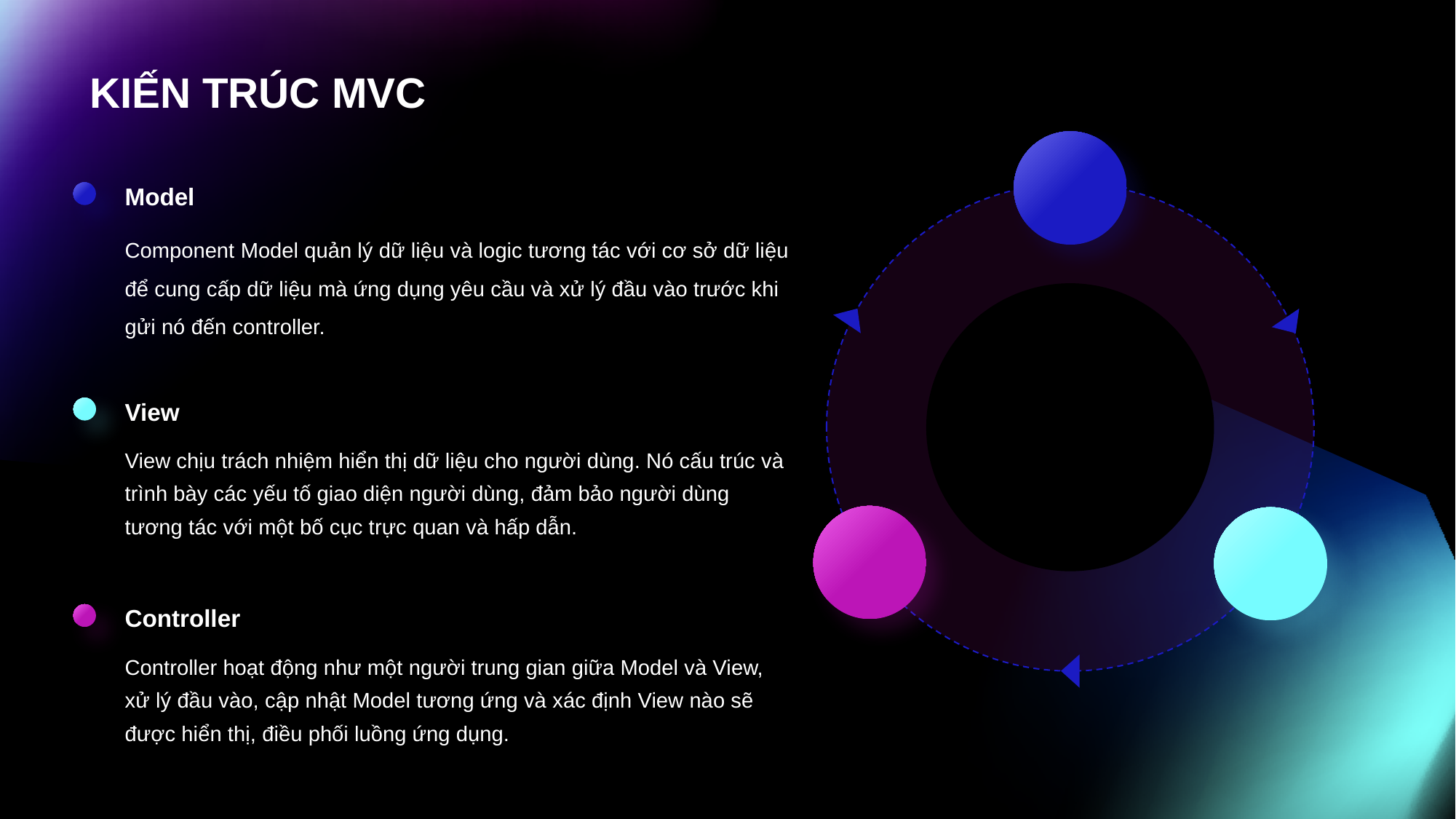

# KIẾN TRÚC MVC

Model

Component Model quản lý dữ liệu và logic tương tác với cơ sở dữ liệu để cung cấp dữ liệu mà ứng dụng yêu cầu và xử lý đầu vào trước khi gửi nó đến controller.

View

View chịu trách nhiệm hiển thị dữ liệu cho người dùng. Nó cấu trúc và trình bày các yếu tố giao diện người dùng, đảm bảo người dùng tương tác với một bố cục trực quan và hấp dẫn.

Controller

Controller hoạt động như một người trung gian giữa Model và View, xử lý đầu vào, cập nhật Model tương ứng và xác định View nào sẽ được hiển thị, điều phối luồng ứng dụng.